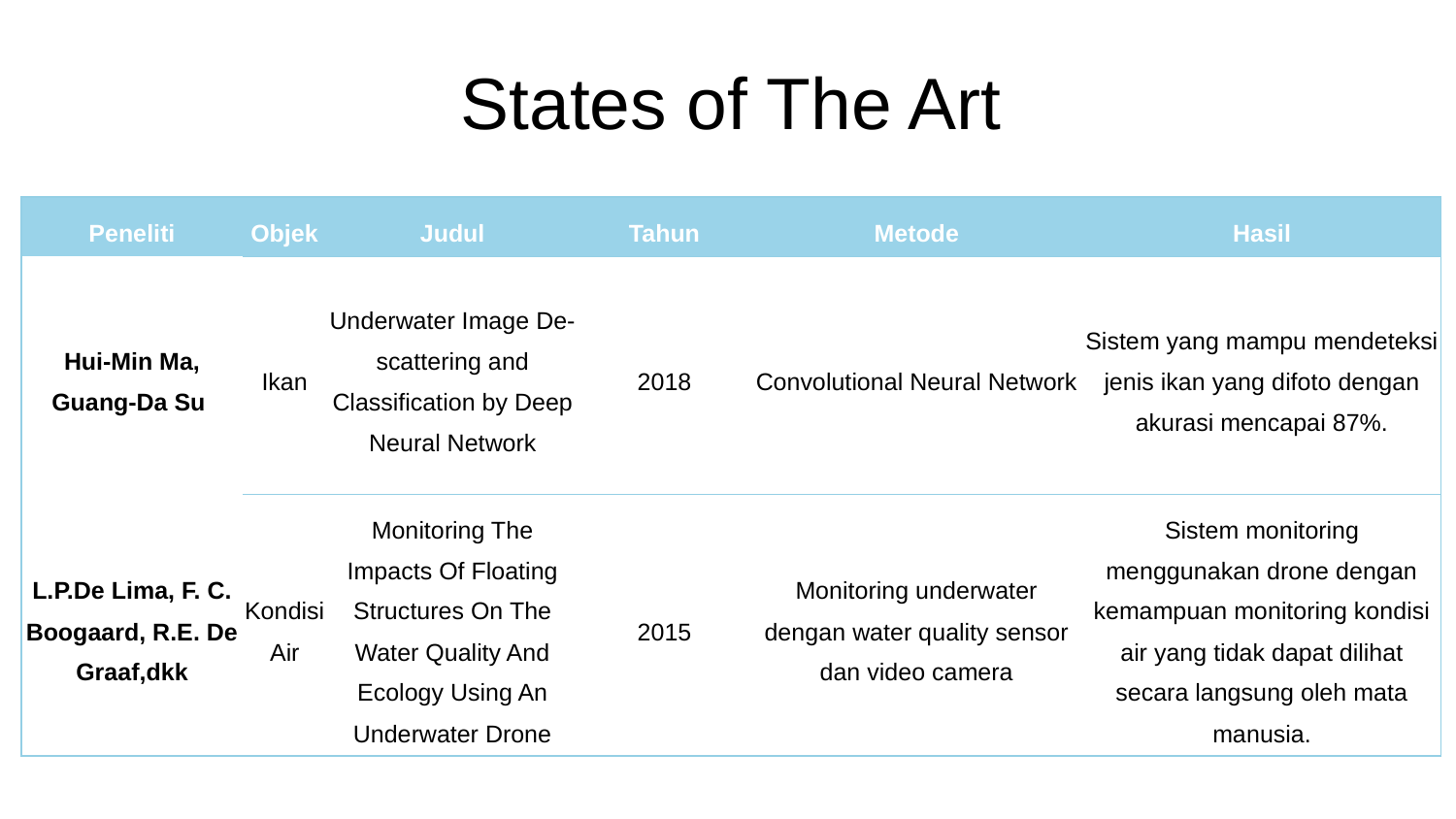

States of The Art
| Peneliti | Objek | Judul | Tahun | Metode | Hasil |
| --- | --- | --- | --- | --- | --- |
| Hui-Min Ma, Guang-Da Su | Ikan | Underwater Image De-scattering and Classification by Deep Neural Network | 2018 | Convolutional Neural Network | Sistem yang mampu mendeteksi jenis ikan yang difoto dengan akurasi mencapai 87%. |
| L.P.De Lima, F. C. Boogaard, R.E. De Graaf,dkk | Kondisi Air | Monitoring The Impacts Of Floating Structures On The Water Quality And Ecology Using An Underwater Drone | 2015 | Monitoring underwater dengan water quality sensor dan video camera | Sistem monitoring menggunakan drone dengan kemampuan monitoring kondisi air yang tidak dapat dilihat secara langsung oleh mata manusia. |